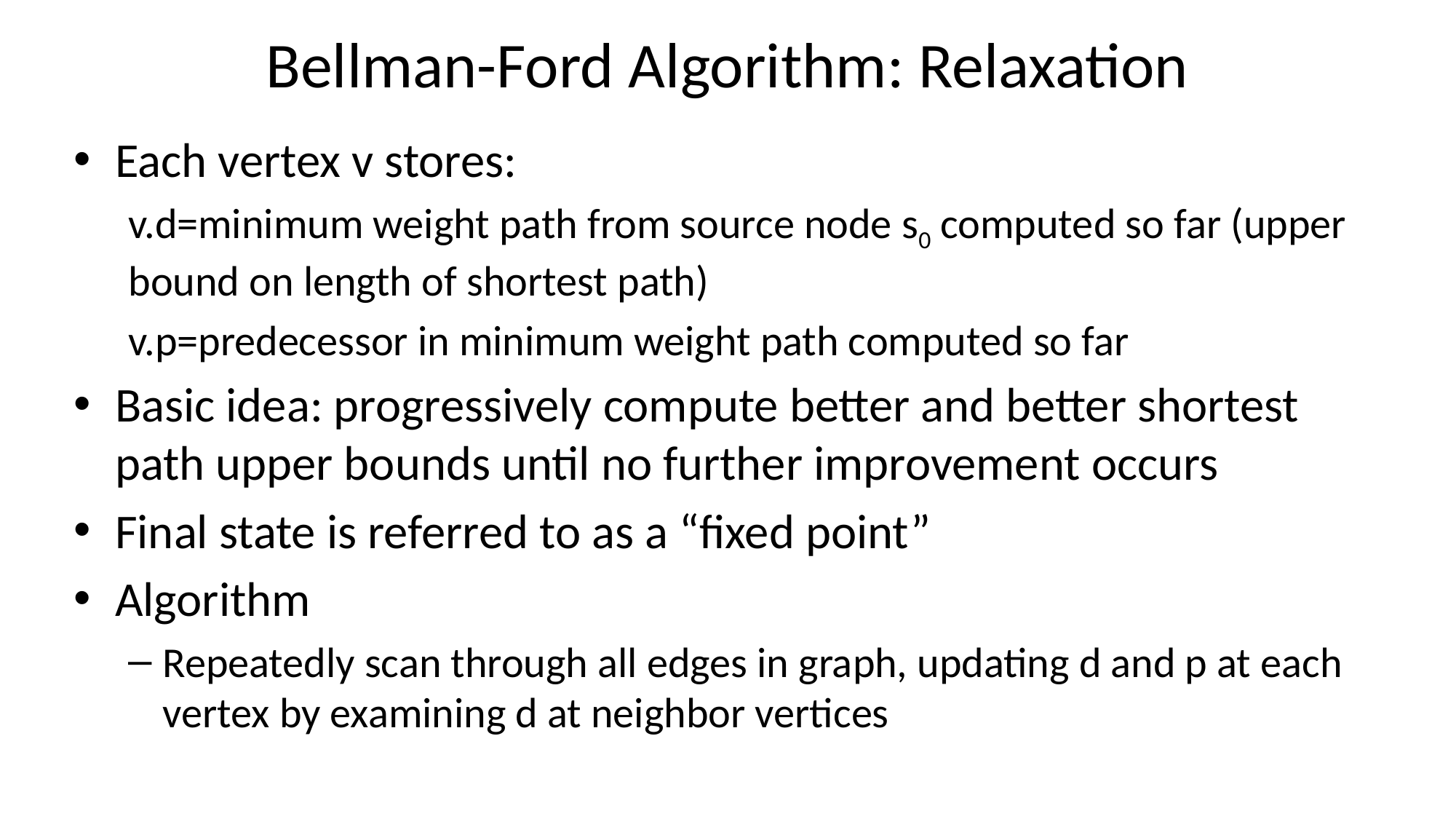

# Bellman-Ford Algorithm: Relaxation
Each vertex v stores:
v.d=minimum weight path from source node s0 computed so far (upper bound on length of shortest path)
v.p=predecessor in minimum weight path computed so far
Basic idea: progressively compute better and better shortest path upper bounds until no further improvement occurs
Final state is referred to as a “fixed point”
Algorithm
Repeatedly scan through all edges in graph, updating d and p at each vertex by examining d at neighbor vertices